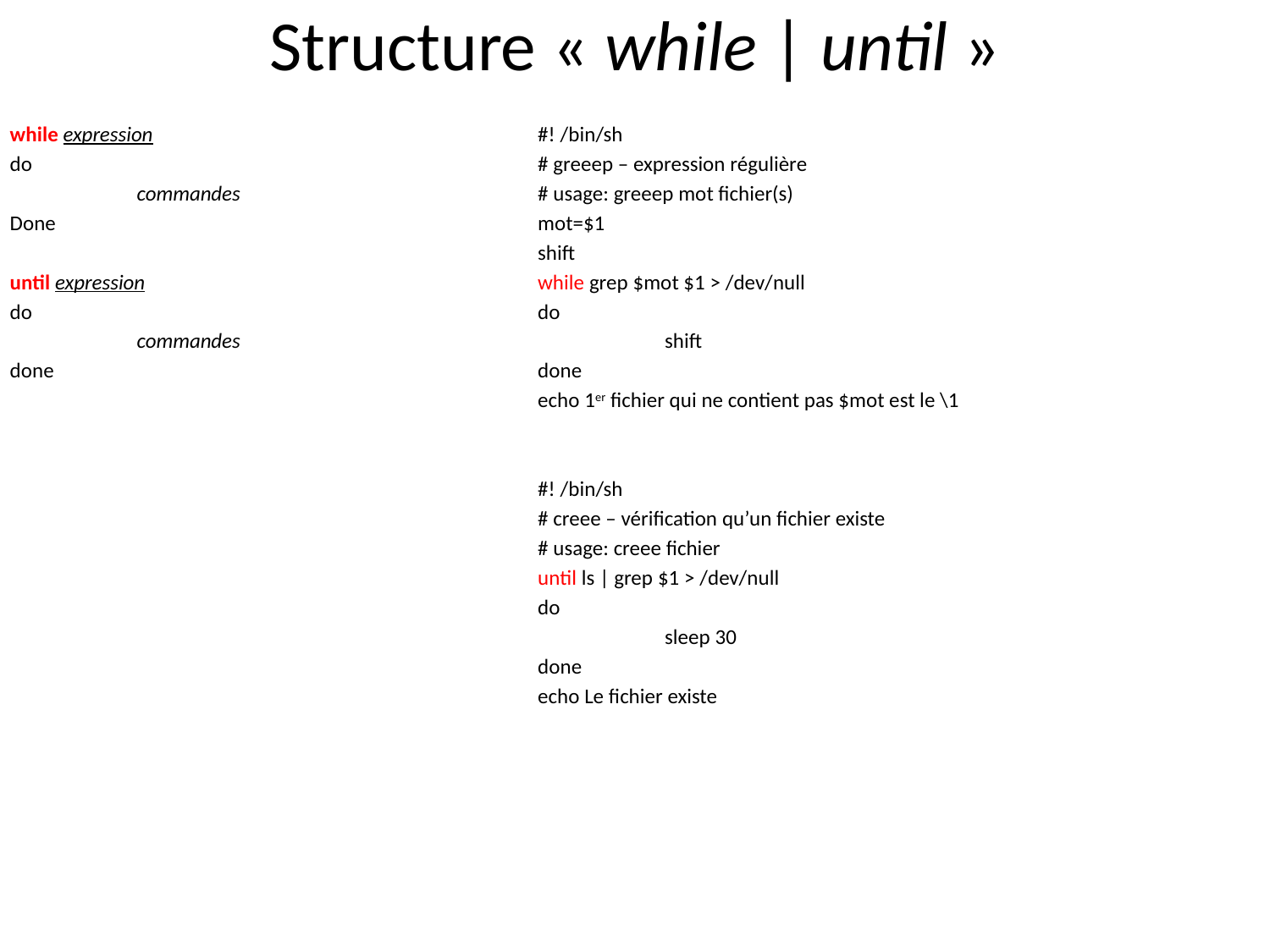

# Structure « while | until »
while expression
do
	commandes
Done

until expression
do
	commandes
done
#! /bin/sh
# greeep – expression régulière
# usage: greeep mot fichier(s)
mot=$1
shift
while grep $mot $1 > /dev/null
do
	shift
done
echo 1er fichier qui ne contient pas $mot est le \1

#! /bin/sh
# creee – vérification qu’un fichier existe
# usage: creee fichier
until ls | grep $1 > /dev/null
do
	sleep 30
done
echo Le fichier existe